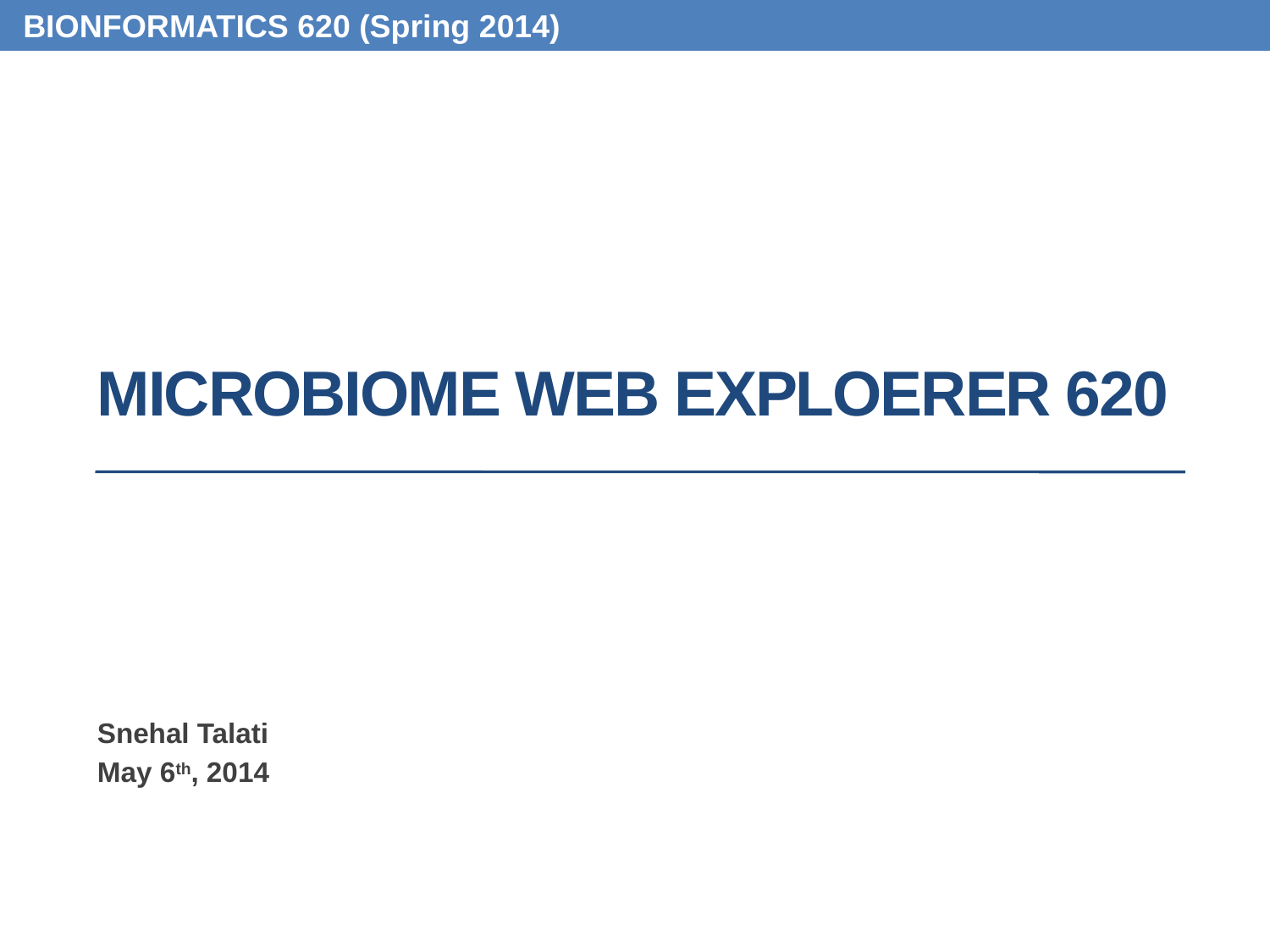

BIONFORMATICS 620 (Spring 2014)
# Microbiome web exploerer 620
Snehal Talati
May 6th, 2014